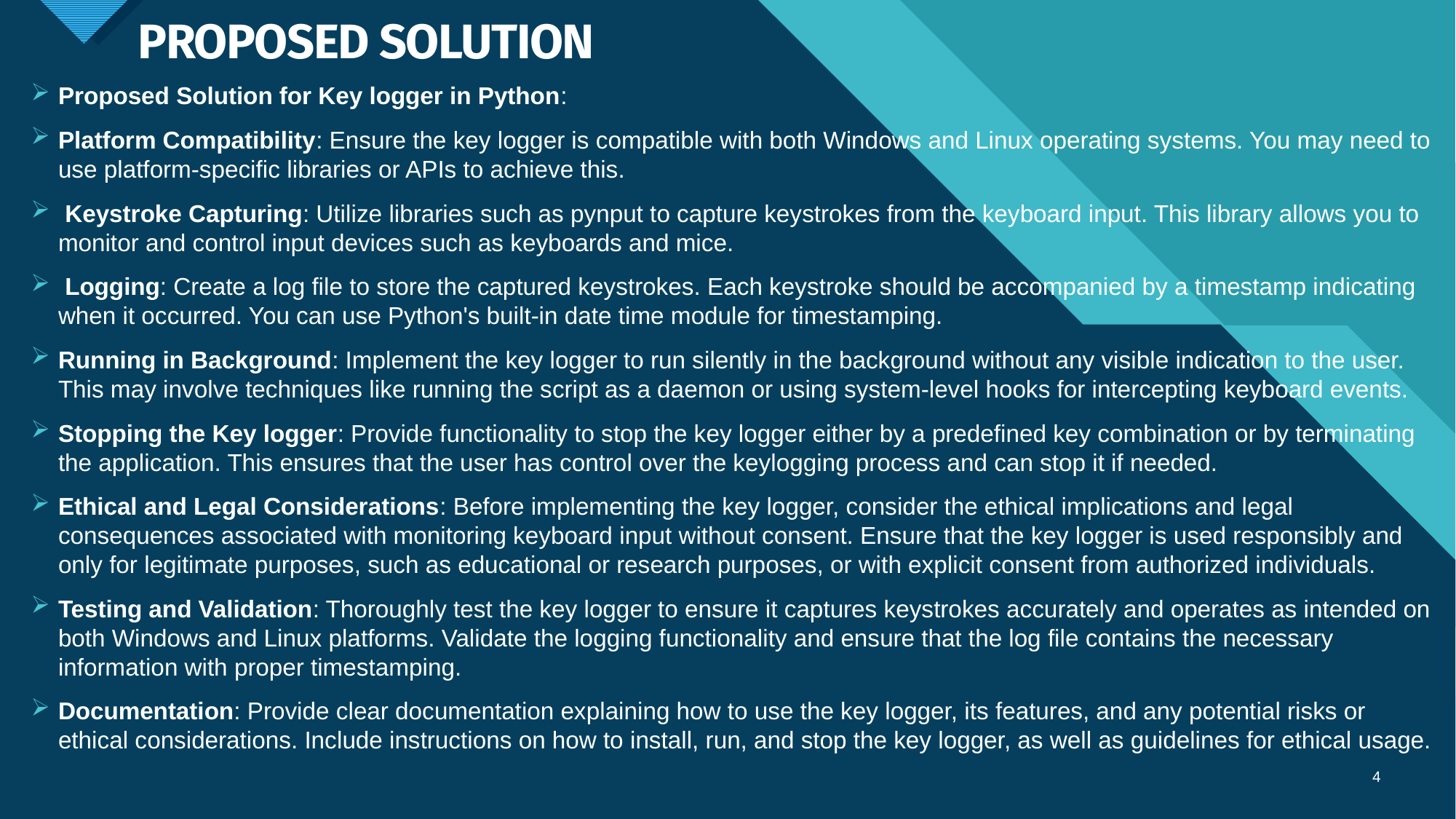

# PROPOSED SOLUTION
Proposed Solution for Key logger in Python:
Platform Compatibility: Ensure the key logger is compatible with both Windows and Linux operating systems. You may need to use platform-specific libraries or APIs to achieve this.
 Keystroke Capturing: Utilize libraries such as pynput to capture keystrokes from the keyboard input. This library allows you to monitor and control input devices such as keyboards and mice.
 Logging: Create a log file to store the captured keystrokes. Each keystroke should be accompanied by a timestamp indicating when it occurred. You can use Python's built-in date time module for timestamping.
Running in Background: Implement the key logger to run silently in the background without any visible indication to the user. This may involve techniques like running the script as a daemon or using system-level hooks for intercepting keyboard events.
Stopping the Key logger: Provide functionality to stop the key logger either by a predefined key combination or by terminating the application. This ensures that the user has control over the keylogging process and can stop it if needed.
Ethical and Legal Considerations: Before implementing the key logger, consider the ethical implications and legal consequences associated with monitoring keyboard input without consent. Ensure that the key logger is used responsibly and only for legitimate purposes, such as educational or research purposes, or with explicit consent from authorized individuals.
Testing and Validation: Thoroughly test the key logger to ensure it captures keystrokes accurately and operates as intended on both Windows and Linux platforms. Validate the logging functionality and ensure that the log file contains the necessary information with proper timestamping.
Documentation: Provide clear documentation explaining how to use the key logger, its features, and any potential risks or ethical considerations. Include instructions on how to install, run, and stop the key logger, as well as guidelines for ethical usage.
4